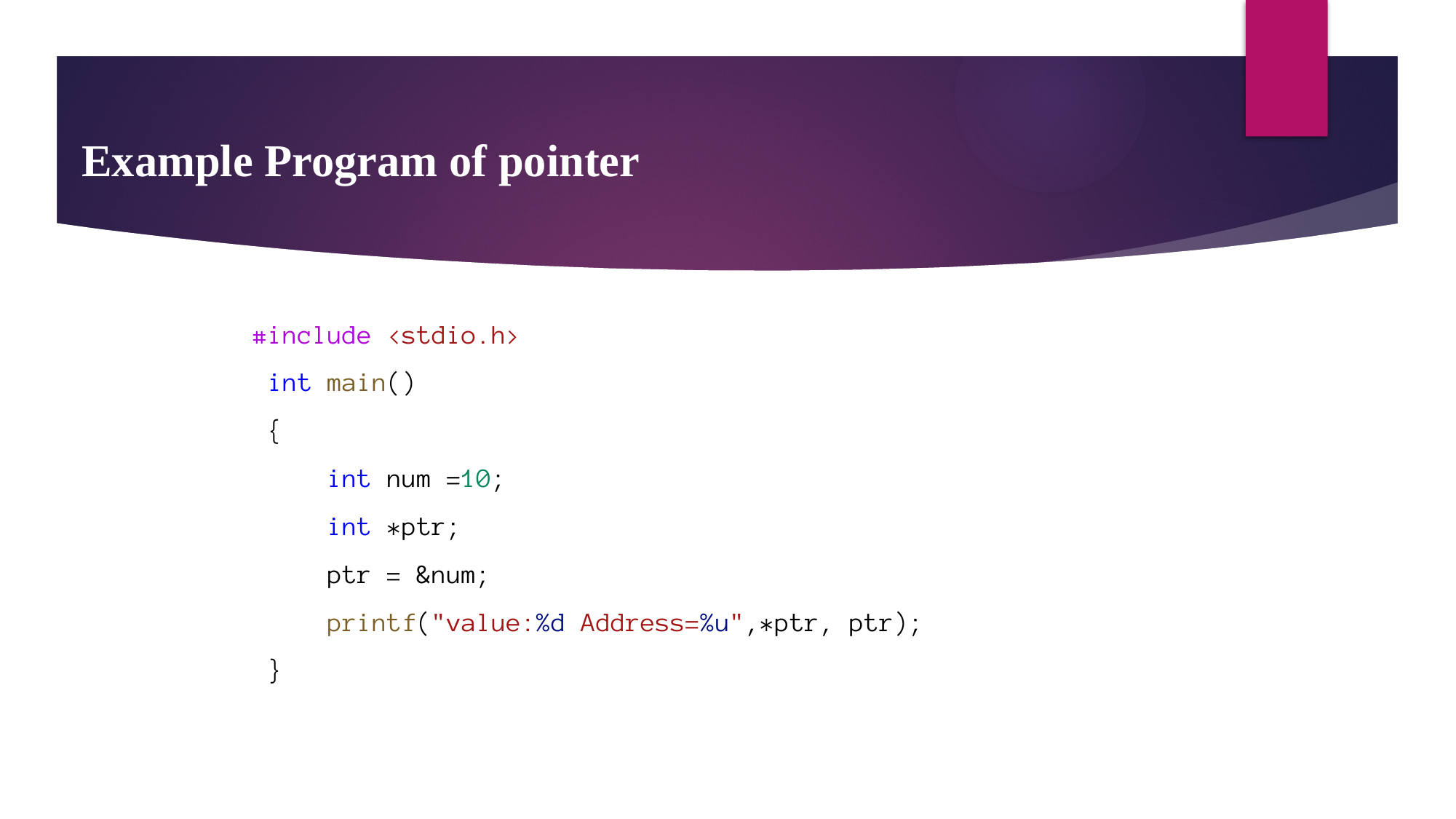

# Example Program of pointer
       #include <stdio.h>
        int main()
        {
            int num =10;
            int *ptr;
            ptr = &num;
            printf("value:%d Address=%u",*ptr, ptr);
        }